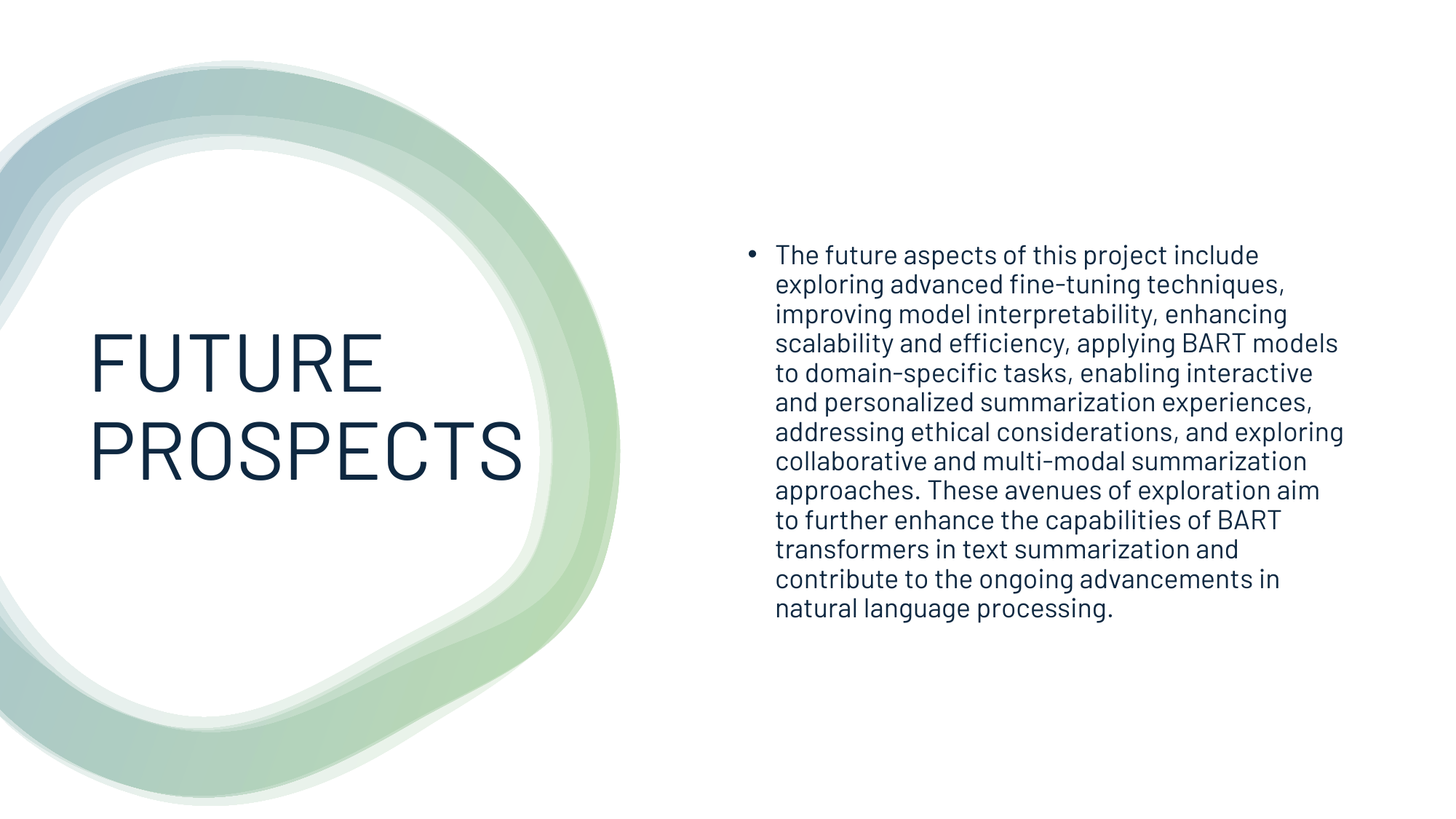

The future aspects of this project include exploring advanced fine-tuning techniques, improving model interpretability, enhancing scalability and efficiency, applying BART models to domain-specific tasks, enabling interactive and personalized summarization experiences, addressing ethical considerations, and exploring collaborative and multi-modal summarization approaches. These avenues of exploration aim to further enhance the capabilities of BART transformers in text summarization and contribute to the ongoing advancements in natural language processing.
# FUTURE PROSPECTS